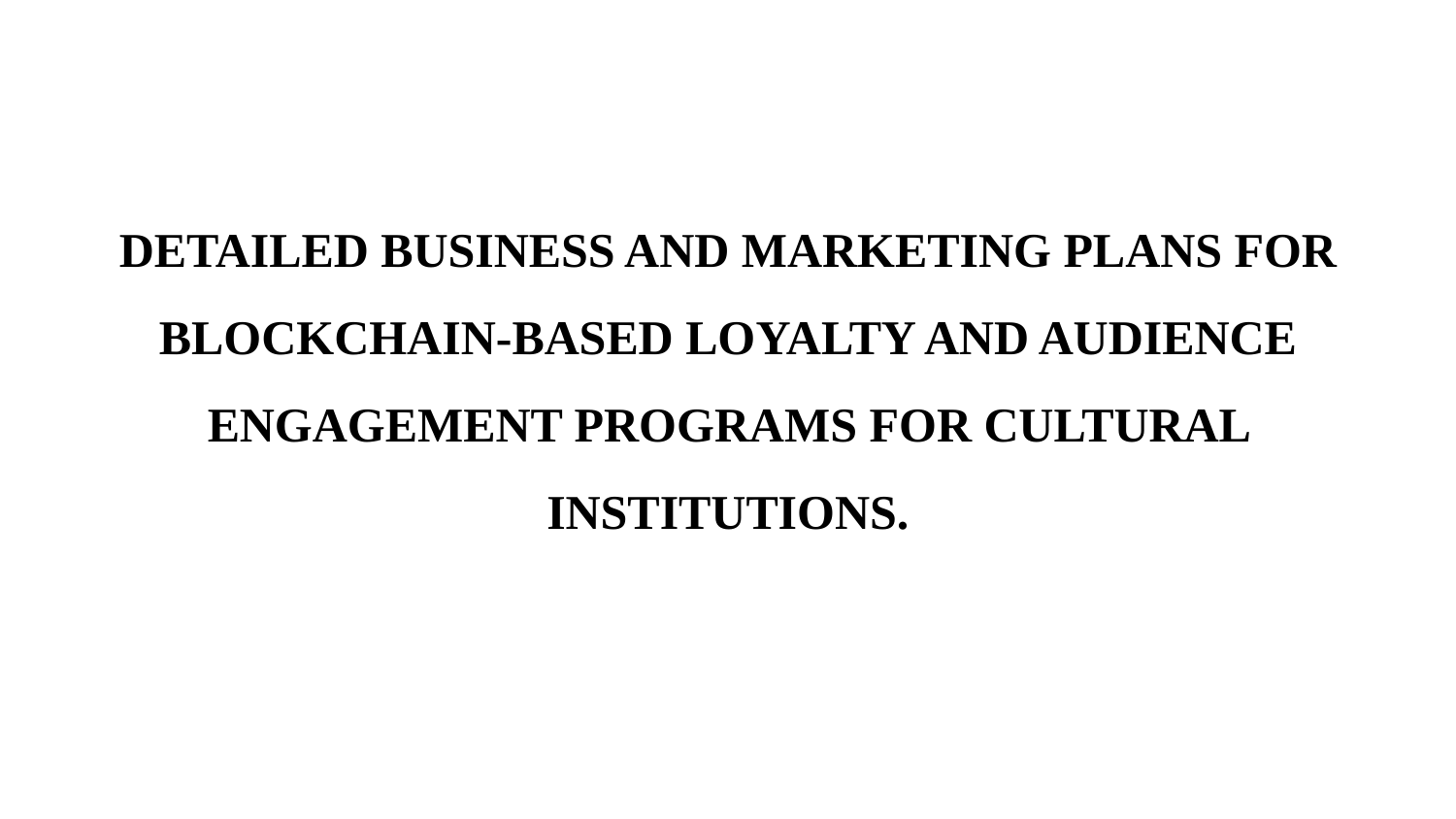

# DETAILED BUSINESS AND MARKETING PLANS FOR BLOCKCHAIN-BASED LOYALTY AND AUDIENCE ENGAGEMENT PROGRAMS FOR CULTURAL INSTITUTIONS.